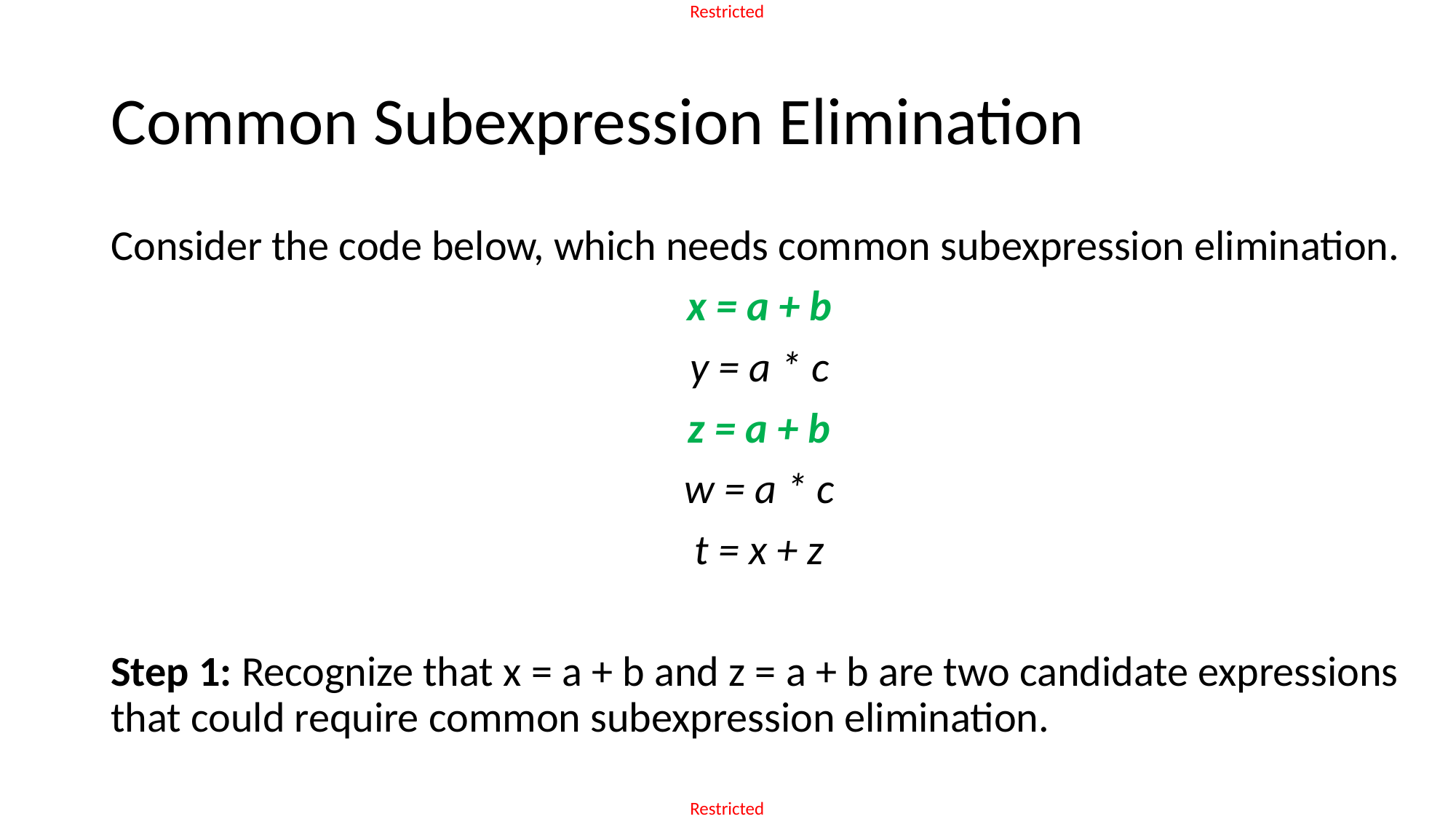

# Common Subexpression Elimination
Consider the code below, which needs common subexpression elimination.
x = a + b
y = a * c
z = a + b
w = a * c
t = x + z

Step 1: Recognize that x = a + b and z = a + b are two candidate expressions that could require common subexpression elimination.